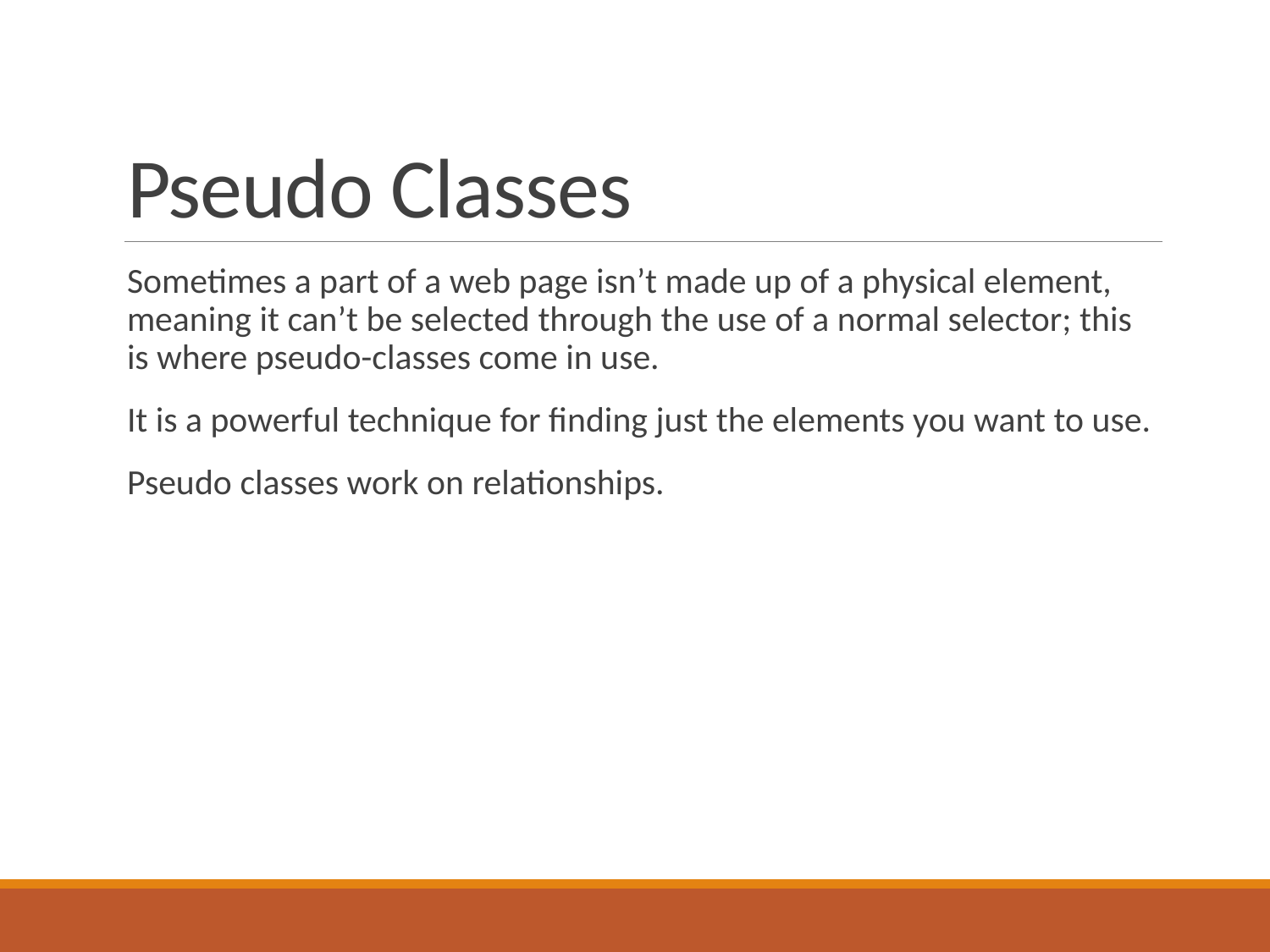

# Pseudo Classes
Sometimes a part of a web page isn’t made up of a physical element, meaning it can’t be selected through the use of a normal selector; this is where pseudo-classes come in use.
It is a powerful technique for finding just the elements you want to use.
Pseudo classes work on relationships.